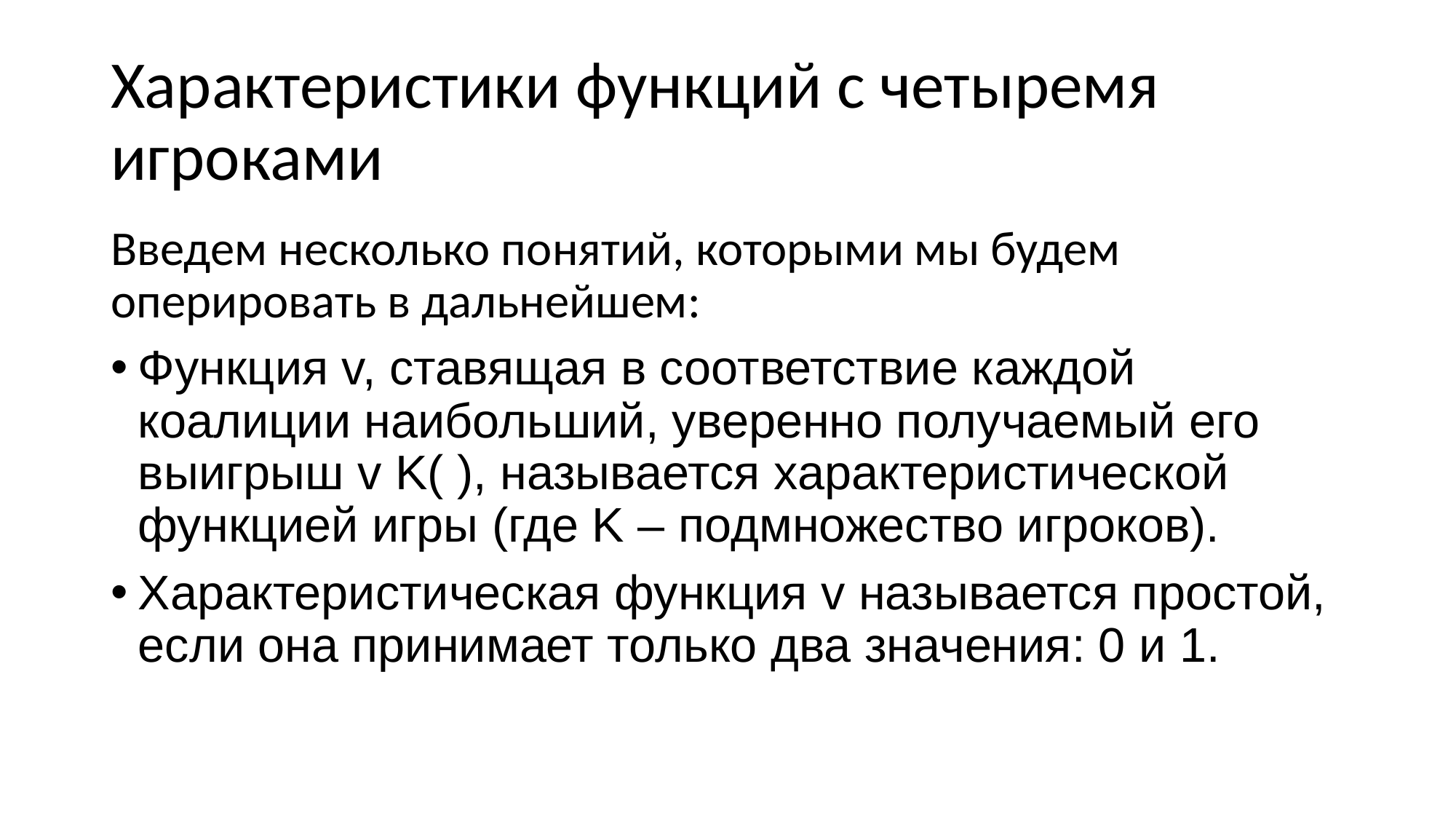

Характеристики функций с четыремя игроками
Введем несколько понятий, которыми мы будем оперировать в дальнейшем:
Функция v, ставящая в соответствие каждой коалиции наибольший, уверенно получаемый его выигрыш v K( ), называется характеристической функцией игры (где K – подмножество игроков).
Характеристическая функция v называется простой, если она принимает только два значения: 0 и 1.